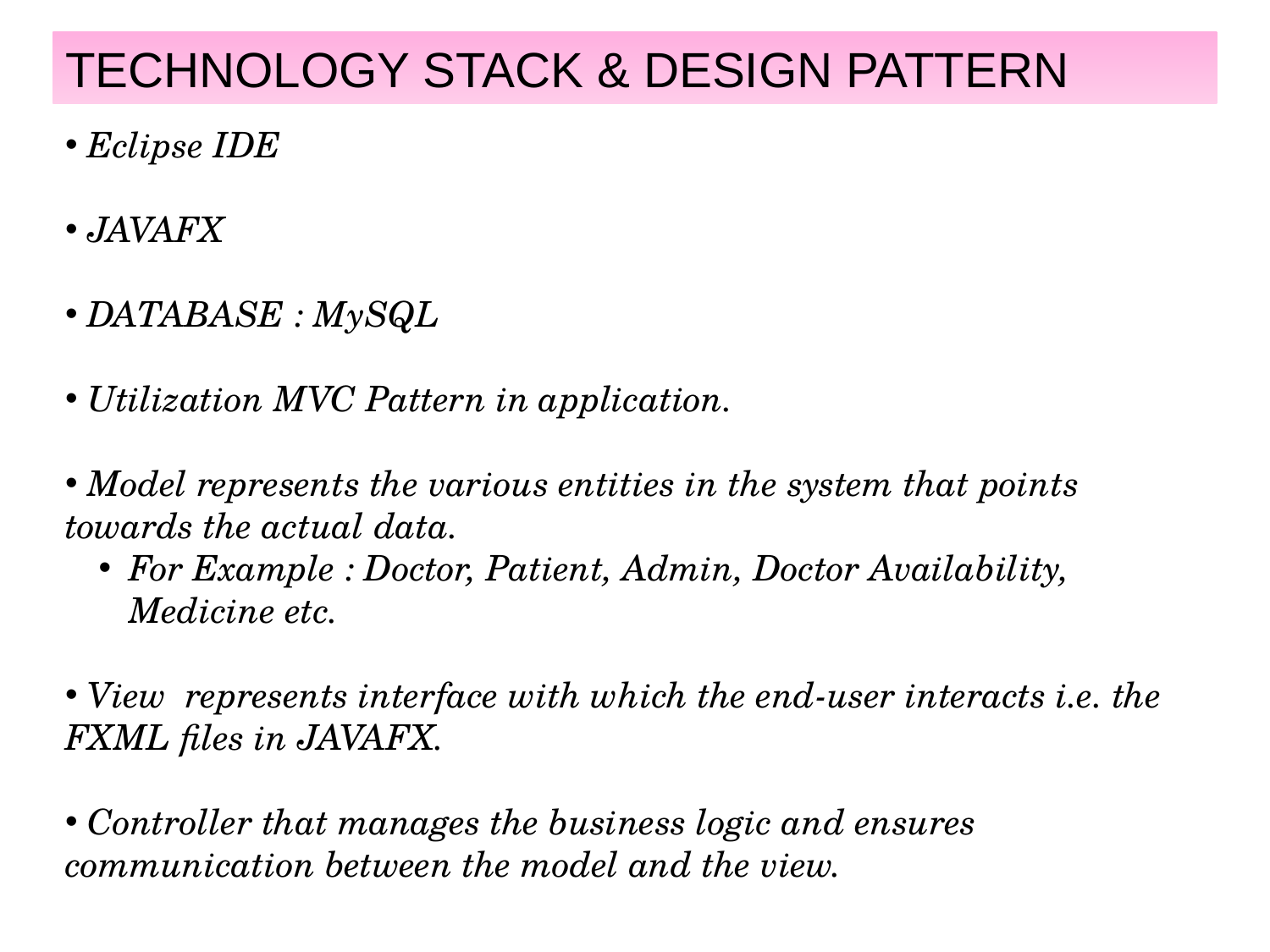

TECHNOLOGY STACK & DESIGN PATTERN
 Eclipse IDE

 JAVAFX

 DATABASE : MySQL

 Utilization MVC Pattern in application.

 Model represents the various entities in the system that points towards the actual data.
For Example : Doctor, Patient, Admin, Doctor Availability, Medicine etc.

 View  represents interface with which the end-user interacts i.e. the FXML files in JAVAFX.

 Controller that manages the business logic and ensures communication between the model and the view.